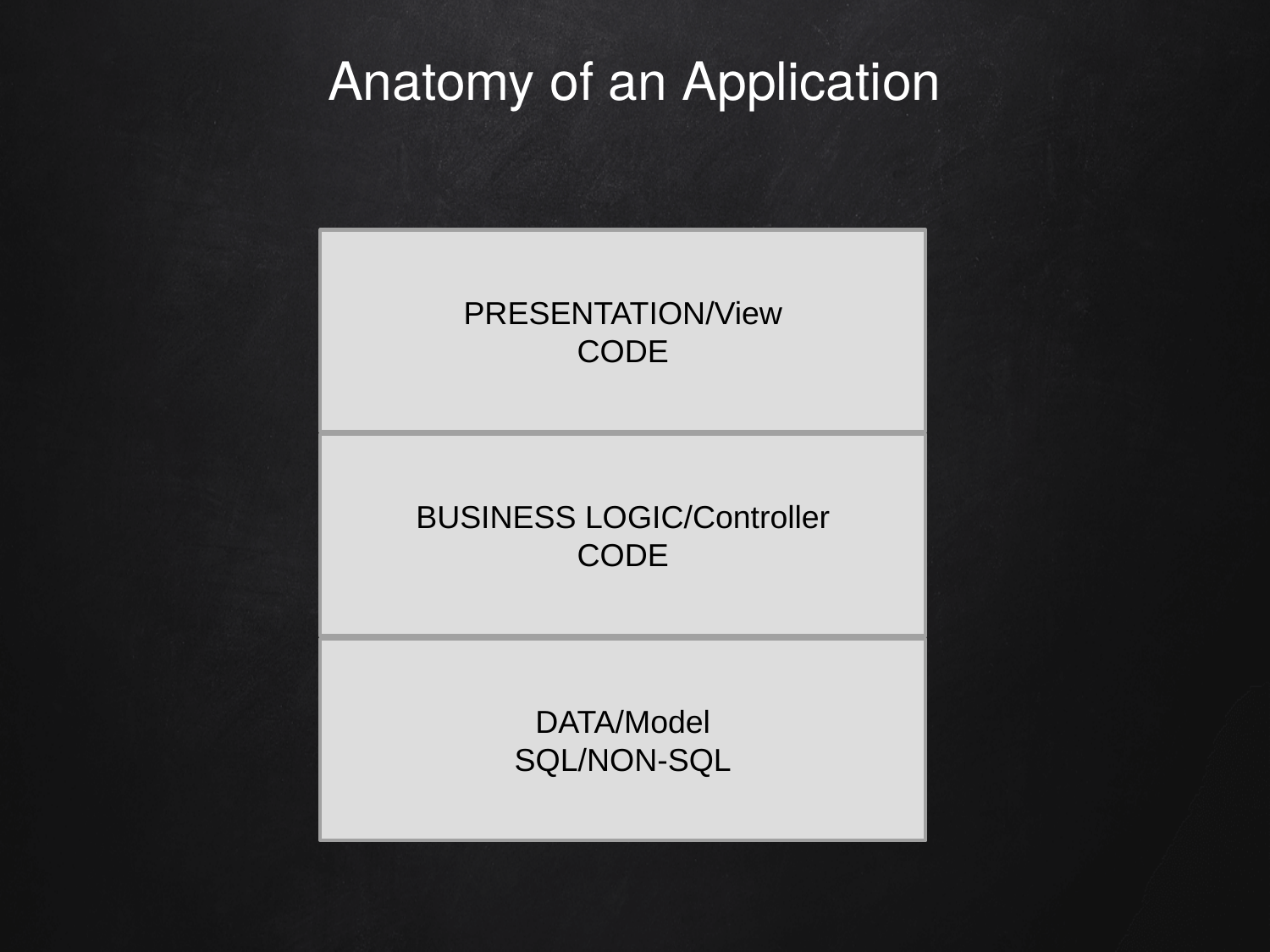

# Anatomy of an Application
PRESENTATION/View
CODE
BUSINESS LOGIC/Controller
CODE
DATA/Model
SQL/NON-SQL